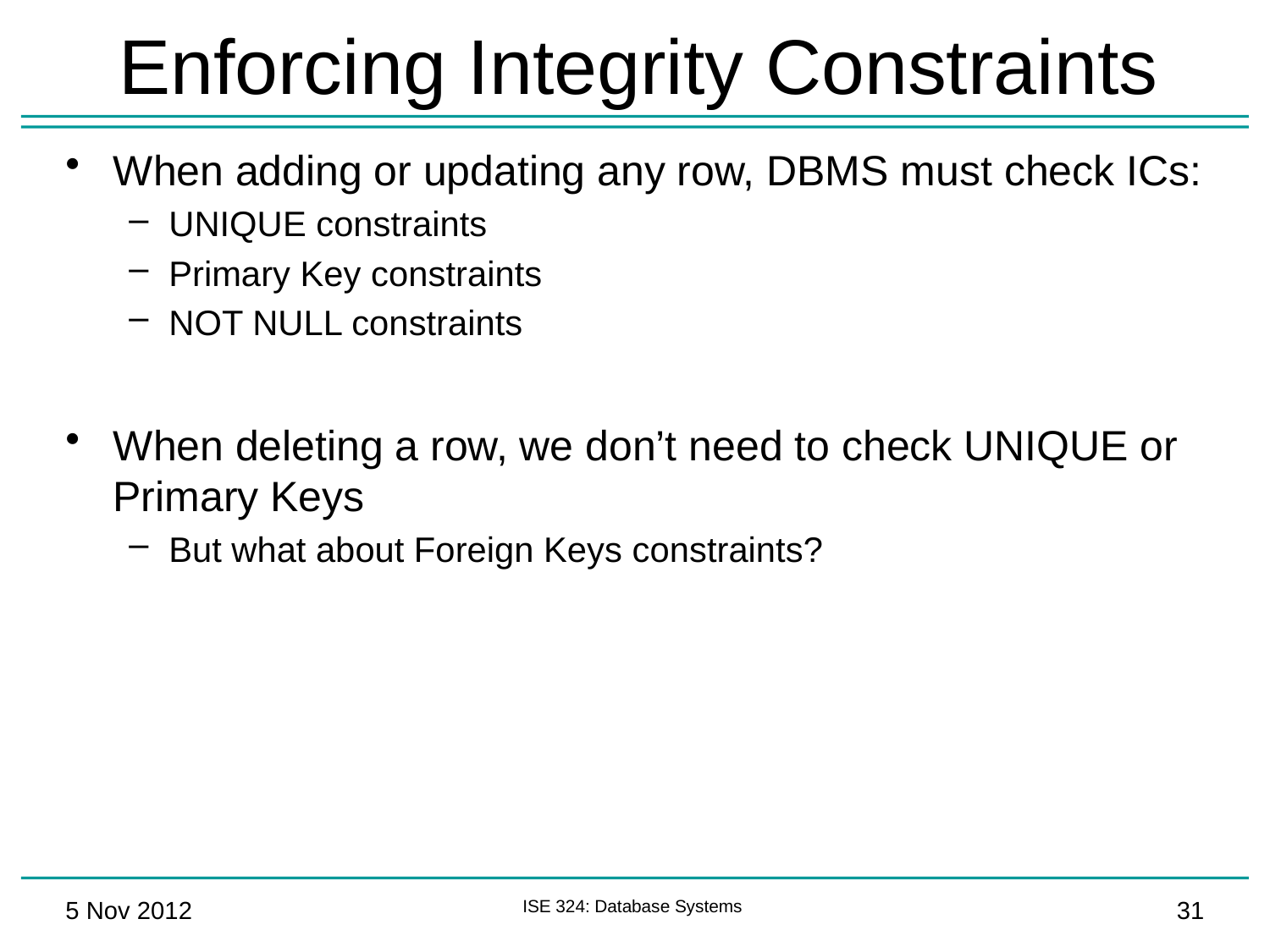

# Enforcing Integrity Constraints
When adding or updating any row, DBMS must check ICs:
UNIQUE constraints
Primary Key constraints
NOT NULL constraints

When deleting a row, we don’t need to check UNIQUE or Primary Keys
But what about Foreign Keys constraints?
5 Nov 2012
ISE 324: Database Systems
31